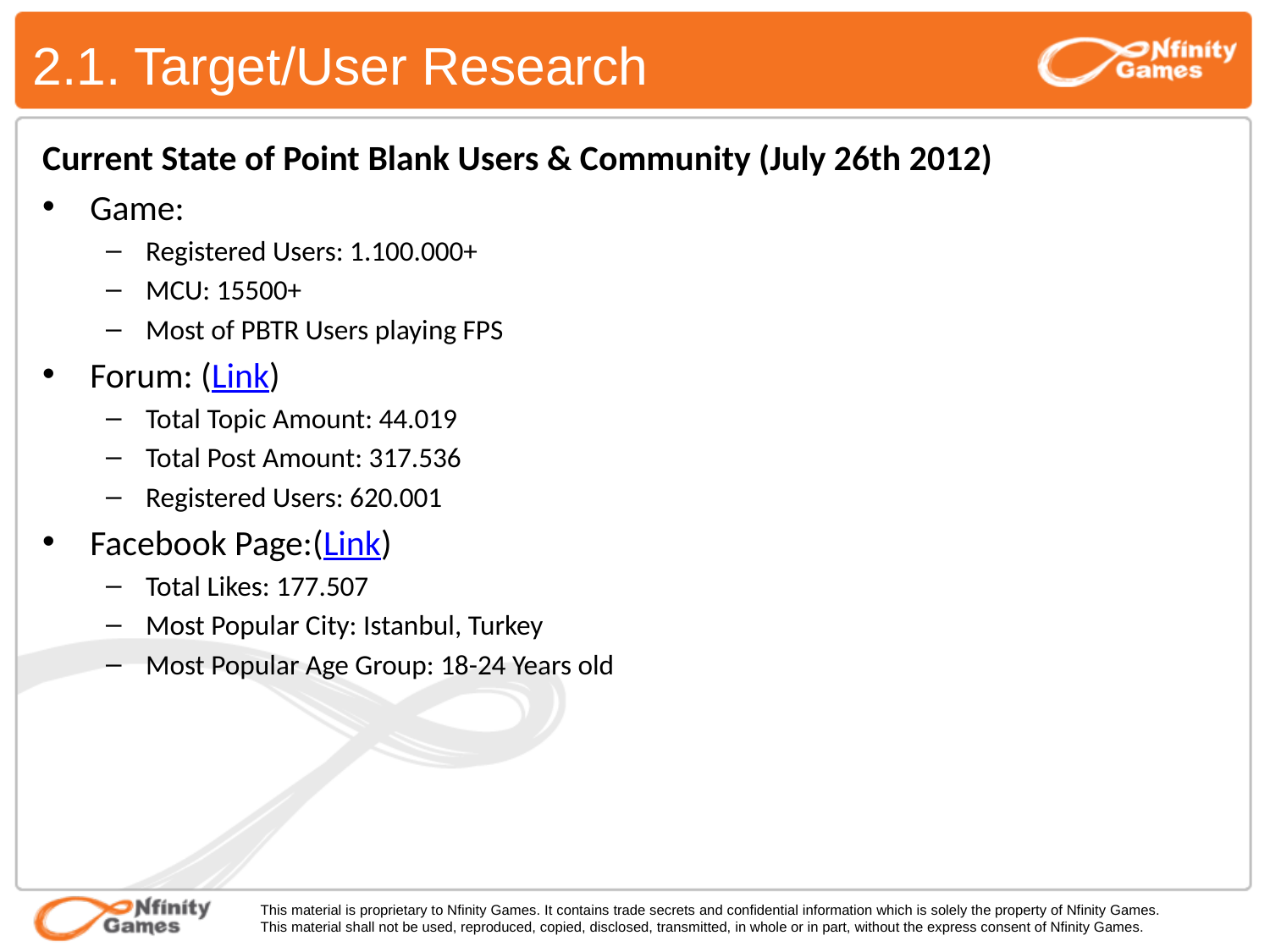

# 2.1. Target/User Research
Current State of Point Blank Users & Community (July 26th 2012)
Game:
Registered Users: 1.100.000+
MCU: 15500+
Most of PBTR Users playing FPS
Forum: (Link)
Total Topic Amount: 44.019
Total Post Amount: 317.536
Registered Users: 620.001
Facebook Page:(Link)
Total Likes: 177.507
Most Popular City: Istanbul, Turkey
Most Popular Age Group: 18-24 Years old